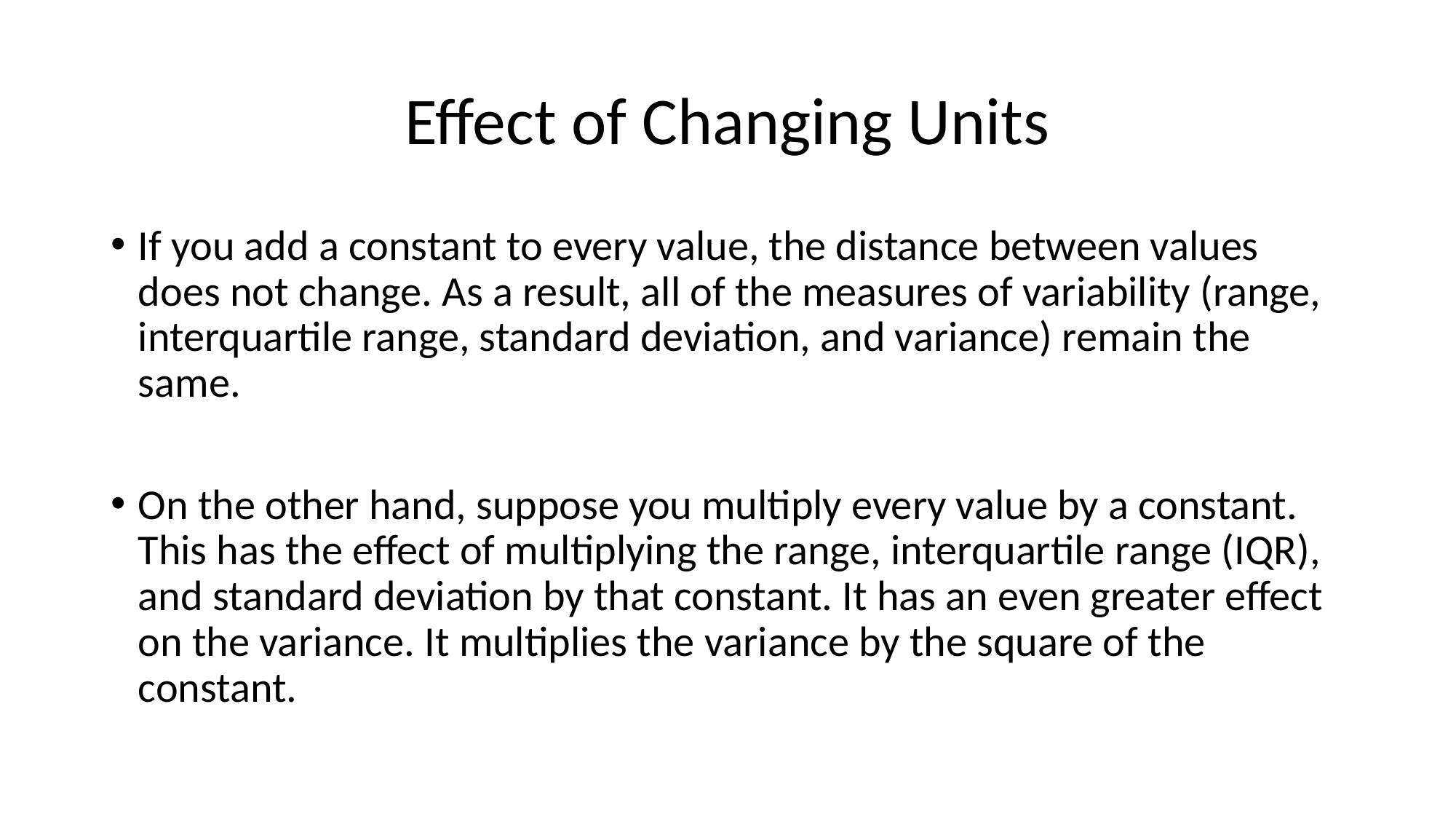

# Effect of Changing Units
If you add a constant to every value, the distance between values does not change. As a result, all of the measures of variability (range, interquartile range, standard deviation, and variance) remain the same.

On the other hand, suppose you multiply every value by a constant. This has the effect of multiplying the range, interquartile range (IQR), and standard deviation by that constant. It has an even greater effect on the variance. It multiplies the variance by the square of the constant.